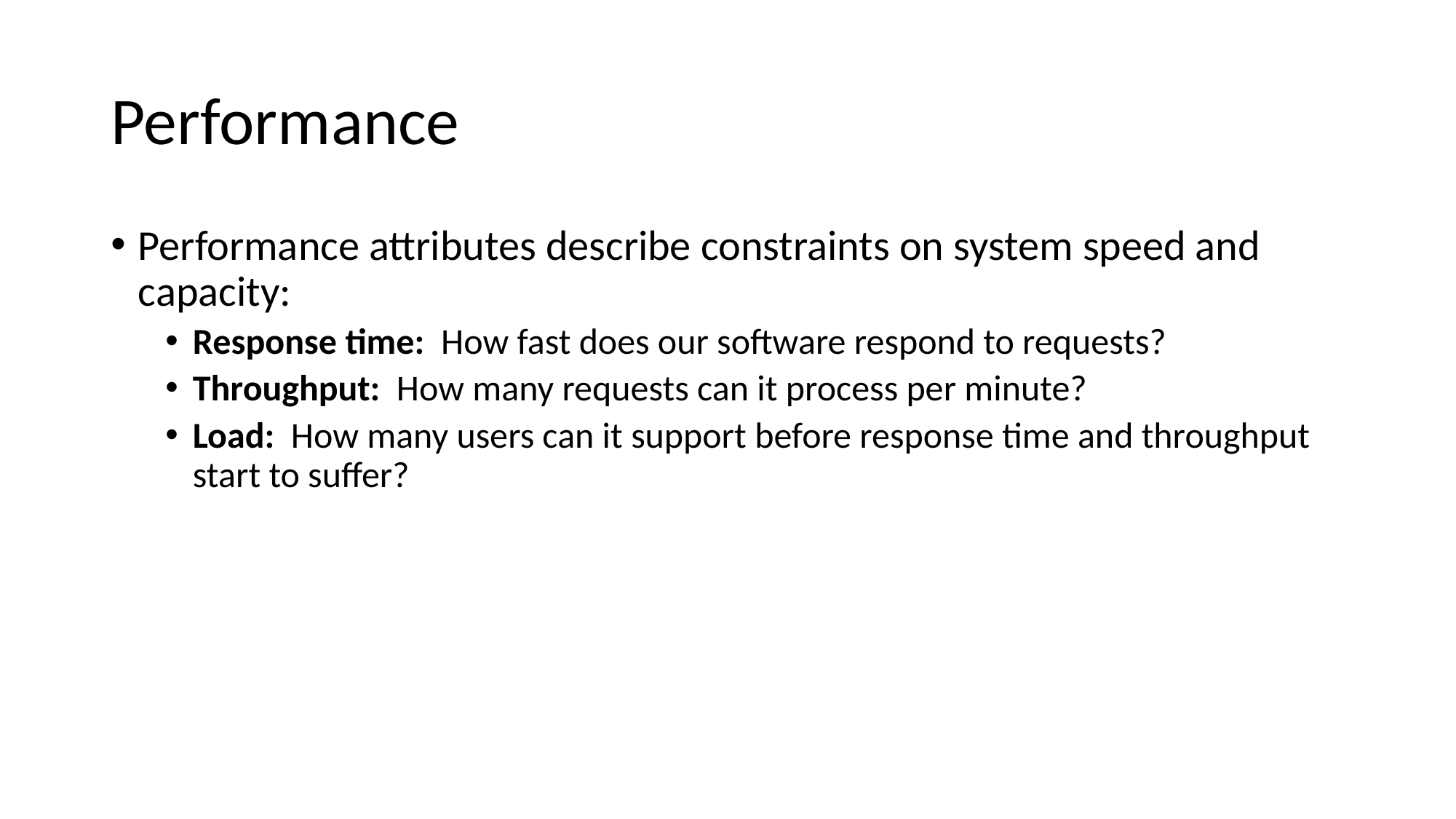

# Performance
Performance attributes describe constraints on system speed and capacity:
Response time:  How fast does our software respond to requests?
Throughput:  How many requests can it process per minute?
Load:  How many users can it support before response time and throughput start to suffer?